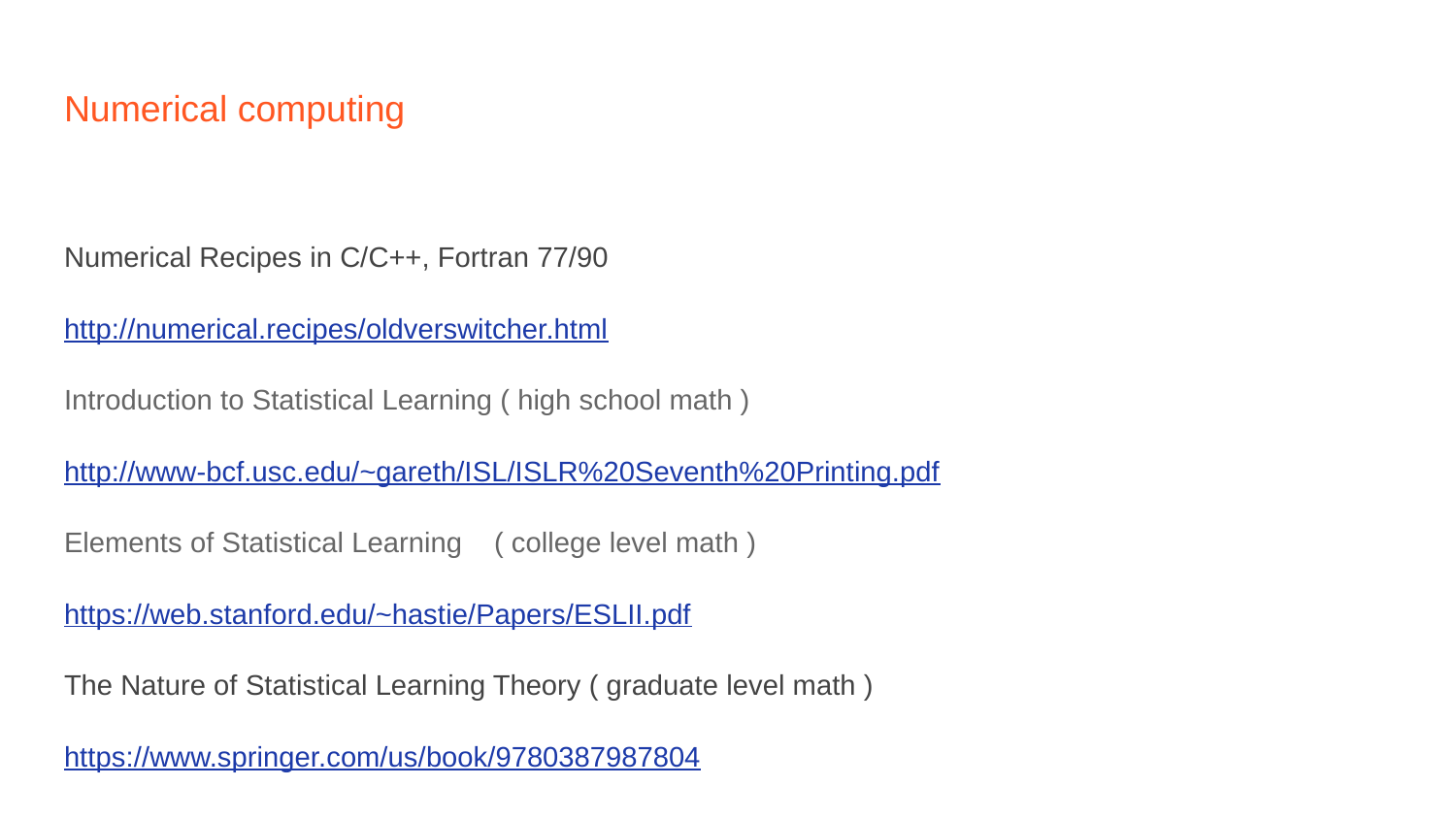

# Numerical computing
Numerical Recipes in C/C++, Fortran 77/90
http://numerical.recipes/oldverswitcher.html
Introduction to Statistical Learning ( high school math )
http://www-bcf.usc.edu/~gareth/ISL/ISLR%20Seventh%20Printing.pdf
Elements of Statistical Learning    ( college level math )
https://web.stanford.edu/~hastie/Papers/ESLII.pdf
The Nature of Statistical Learning Theory ( graduate level math )
https://www.springer.com/us/book/9780387987804